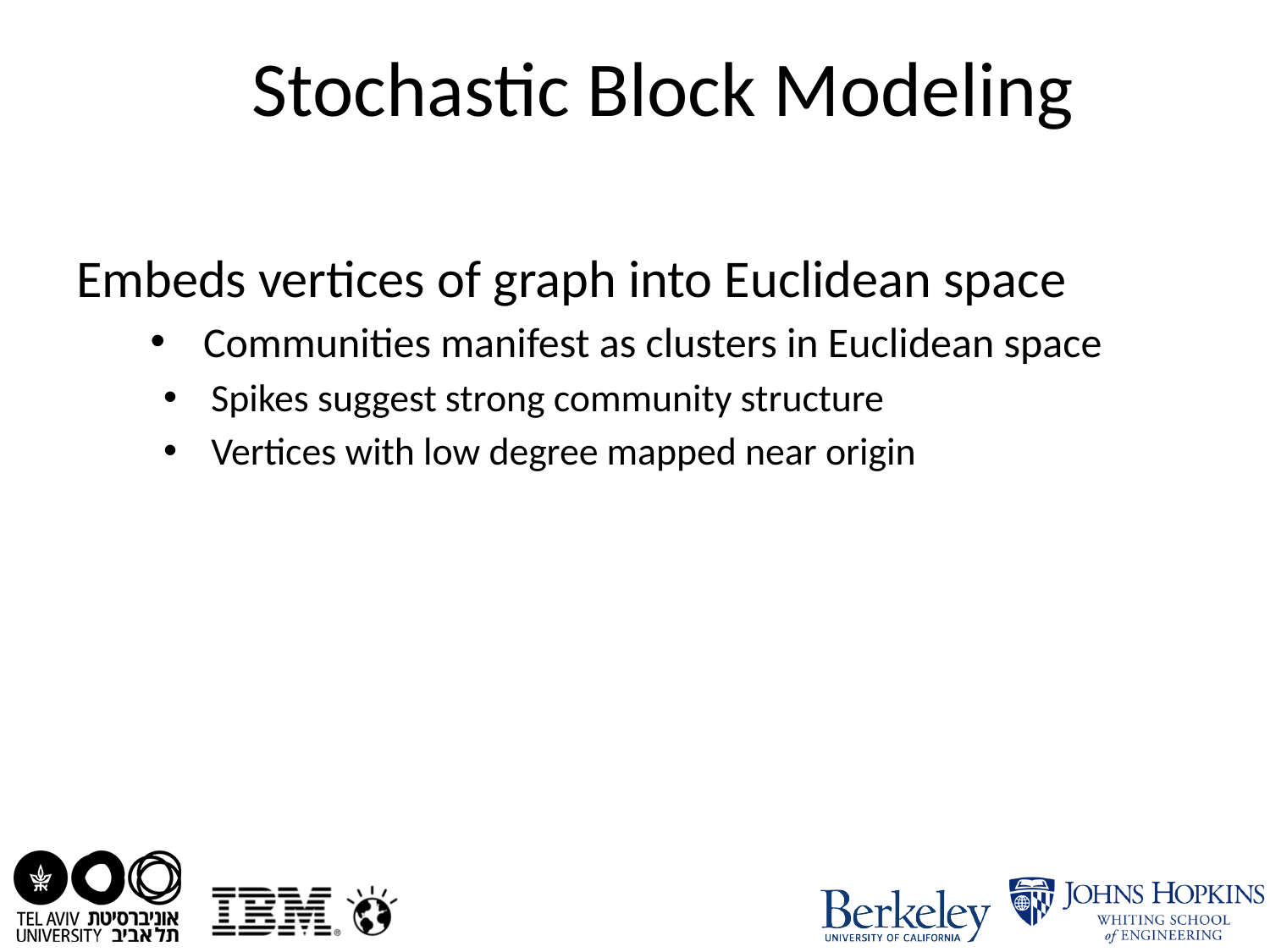

# Stochastic Block Modeling
Embeds vertices of graph into Euclidean space
Communities manifest as clusters in Euclidean space
Spikes suggest strong community structure
Vertices with low degree mapped near origin